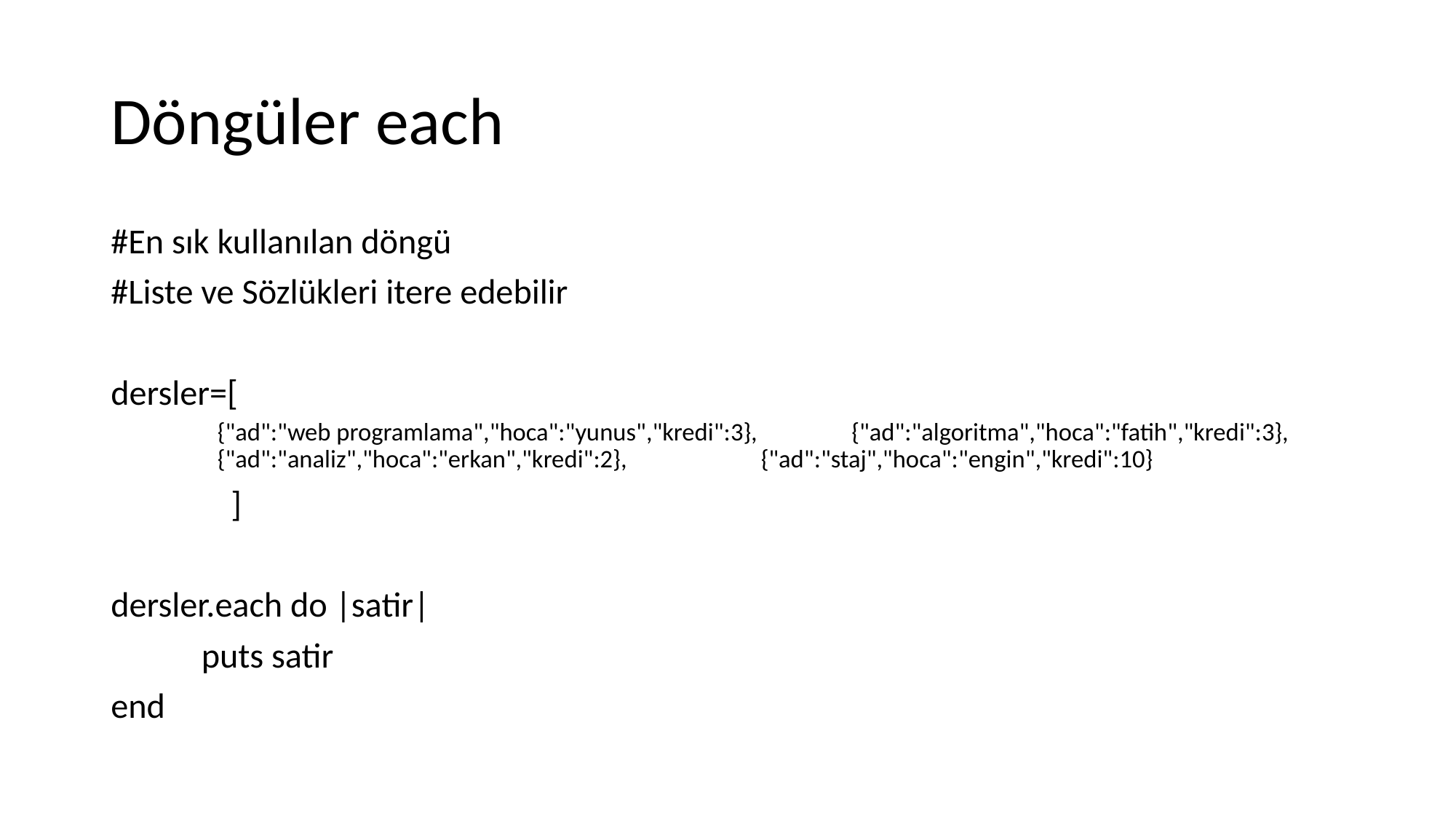

# Döngüler each
#En sık kullanılan döngü
#Liste ve Sözlükleri itere edebilir

dersler=[
	{"ad":"web programlama","hoca":"yunus","kredi":3},          		{"ad":"algoritma","hoca":"fatih","kredi":3},          				{"ad":"analiz","hoca":"erkan","kredi":2},          				{"ad":"staj","hoca":"engin","kredi":10}
               ]

dersler.each do |satir|
	puts satir
end